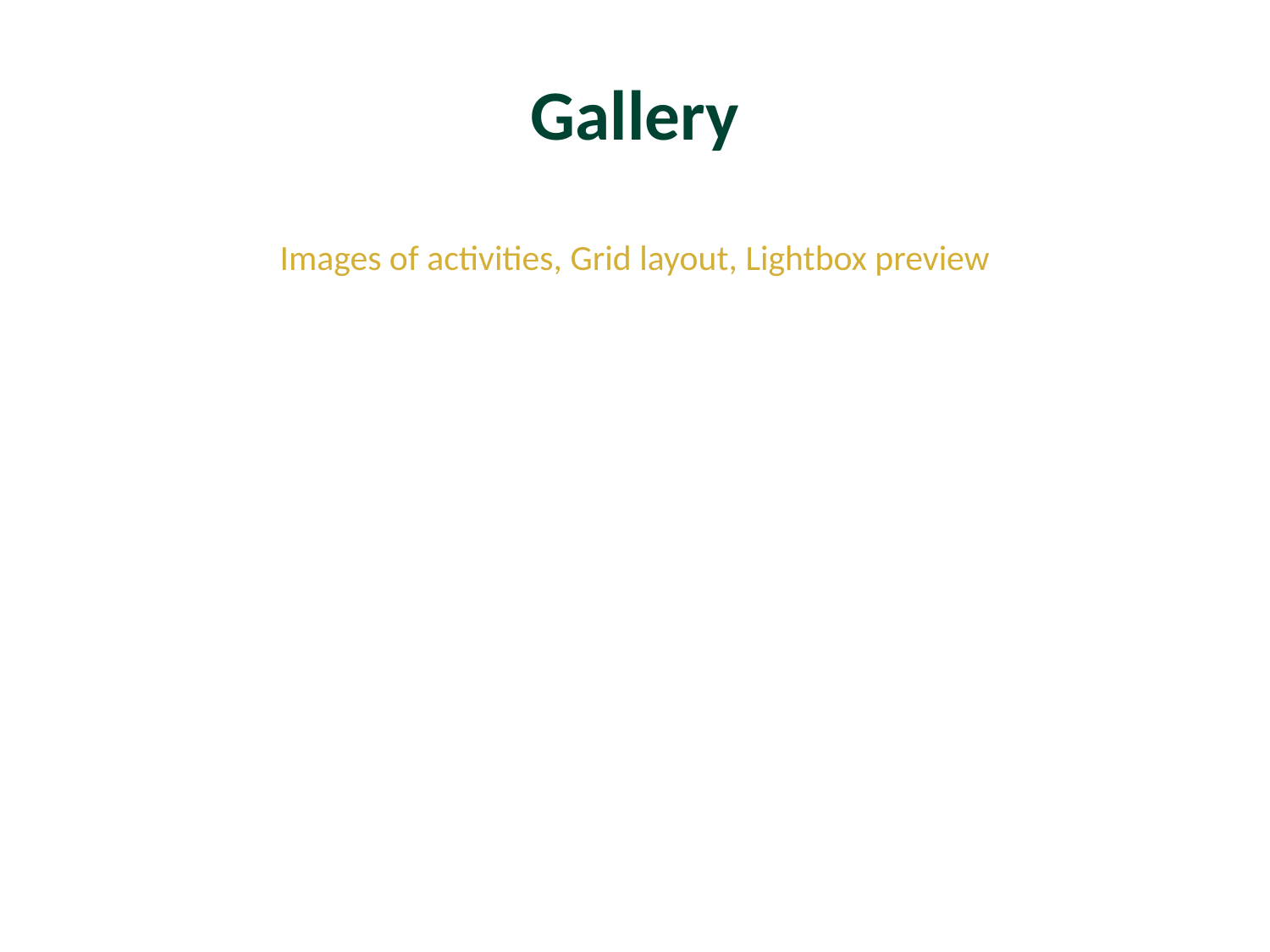

Gallery
#

Images of activities, Grid layout, Lightbox preview